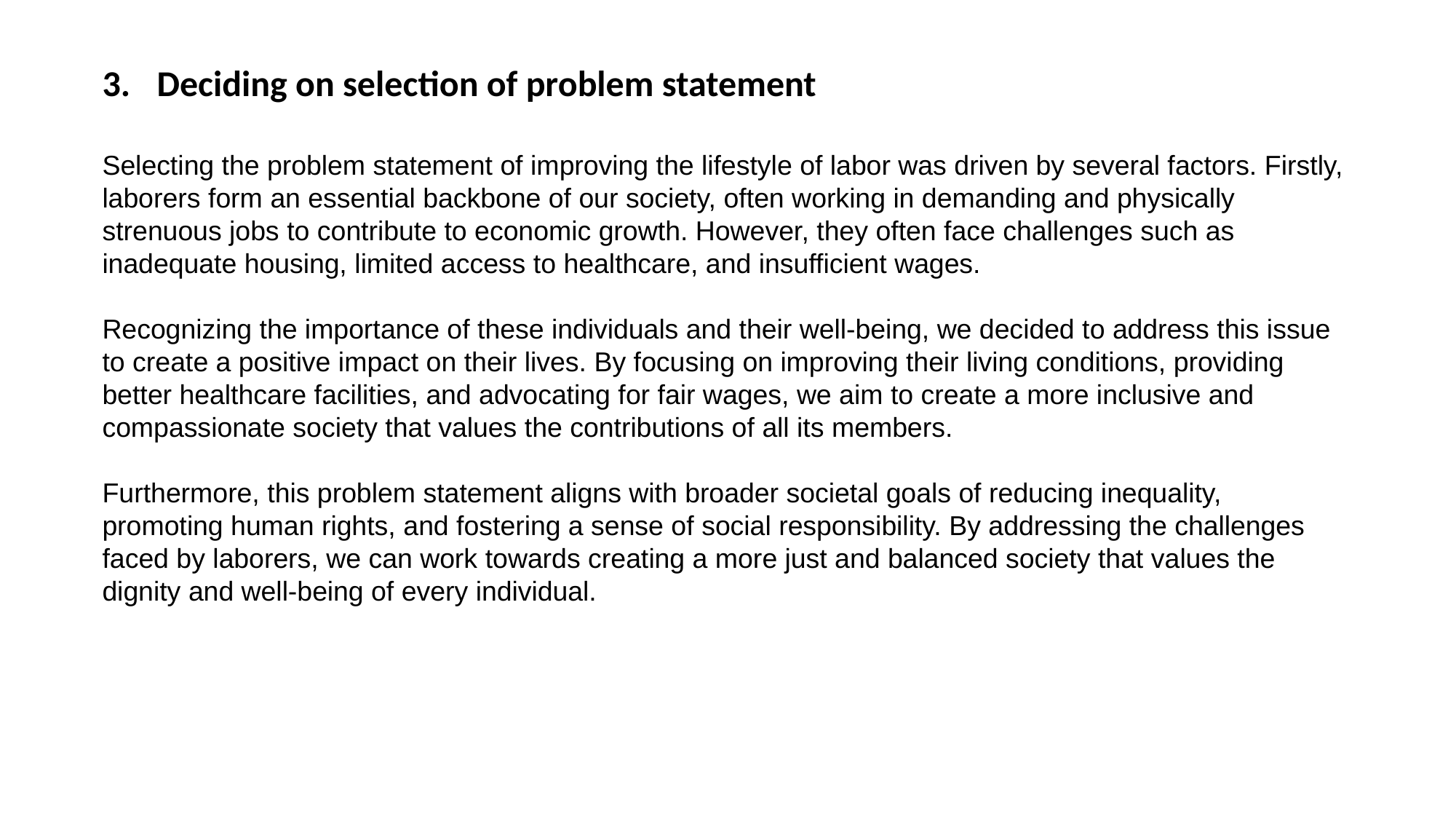

Deciding on selection of problem statement

Selecting the problem statement of improving the lifestyle of labor was driven by several factors. Firstly, laborers form an essential backbone of our society, often working in demanding and physically strenuous jobs to contribute to economic growth. However, they often face challenges such as inadequate housing, limited access to healthcare, and insufficient wages.

Recognizing the importance of these individuals and their well-being, we decided to address this issue to create a positive impact on their lives. By focusing on improving their living conditions, providing better healthcare facilities, and advocating for fair wages, we aim to create a more inclusive and compassionate society that values the contributions of all its members.

Furthermore, this problem statement aligns with broader societal goals of reducing inequality, promoting human rights, and fostering a sense of social responsibility. By addressing the challenges faced by laborers, we can work towards creating a more just and balanced society that values the dignity and well-being of every individual.